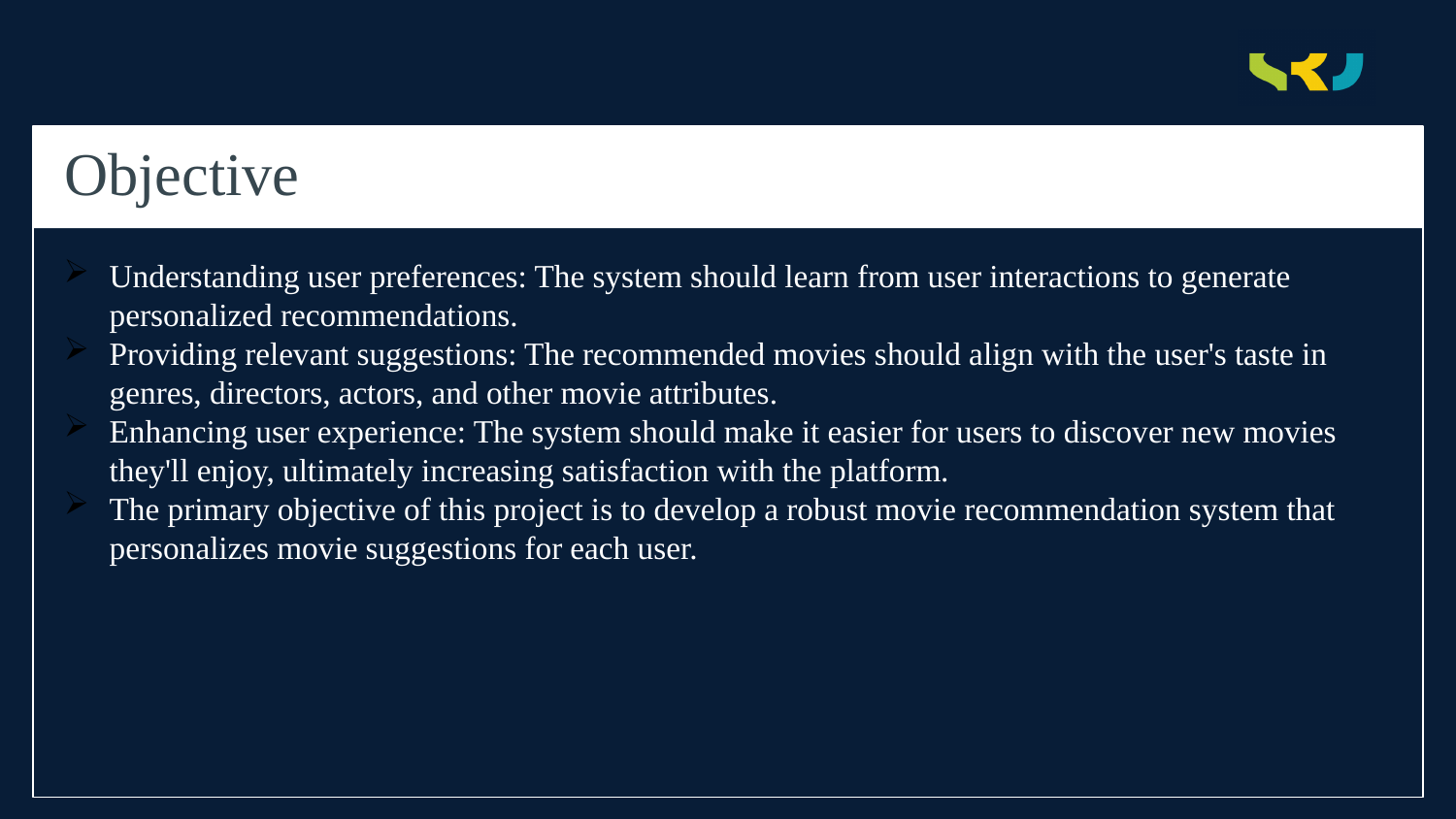

Objective
Understanding user preferences: The system should learn from user interactions to generate personalized recommendations.
Providing relevant suggestions: The recommended movies should align with the user's taste in genres, directors, actors, and other movie attributes.
Enhancing user experience: The system should make it easier for users to discover new movies they'll enjoy, ultimately increasing satisfaction with the platform.
The primary objective of this project is to develop a robust movie recommendation system that personalizes movie suggestions for each user.